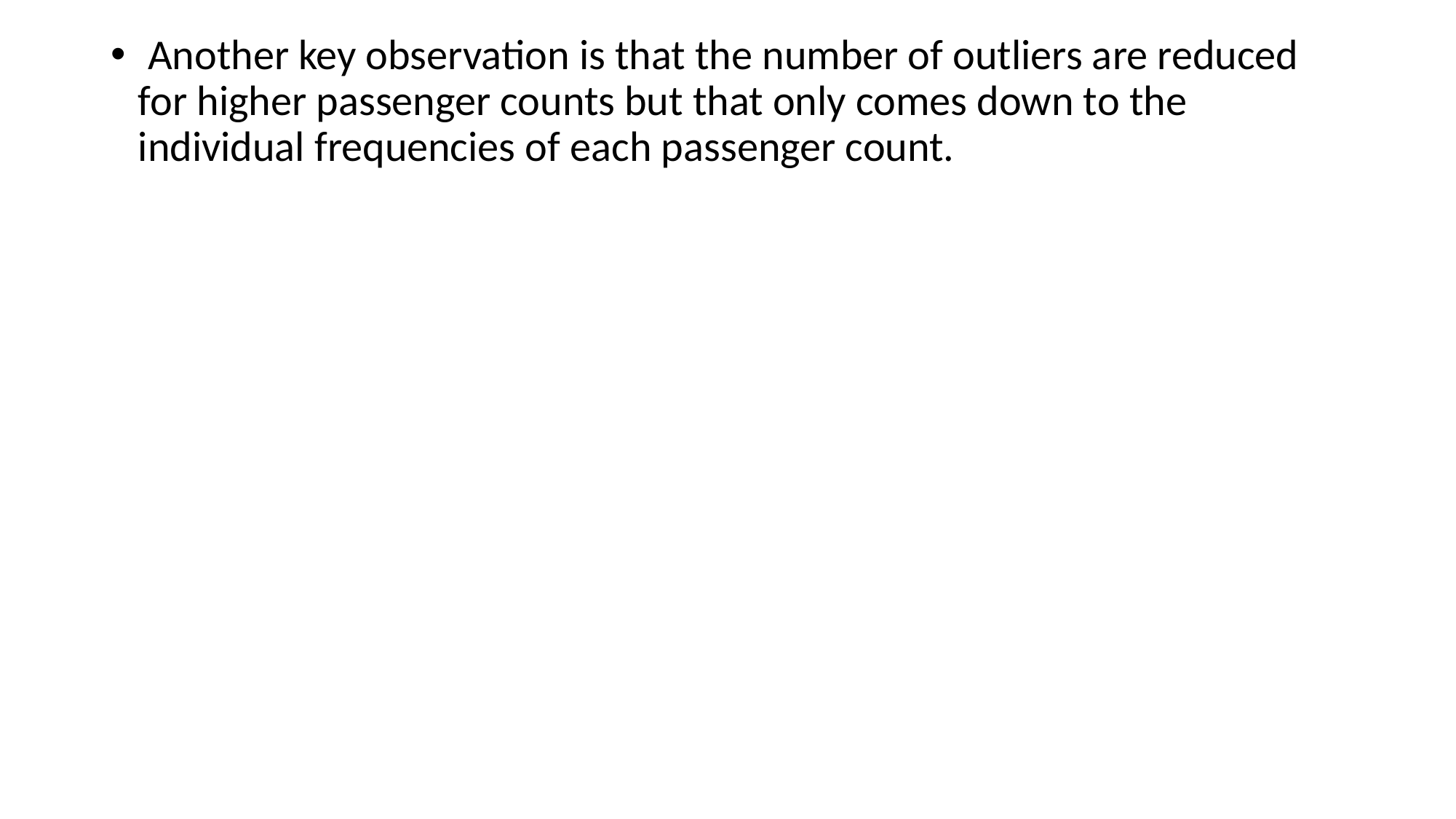

Another key observation is that the number of outliers are reduced for higher passenger counts but that only comes down to the individual frequencies of each passenger count.